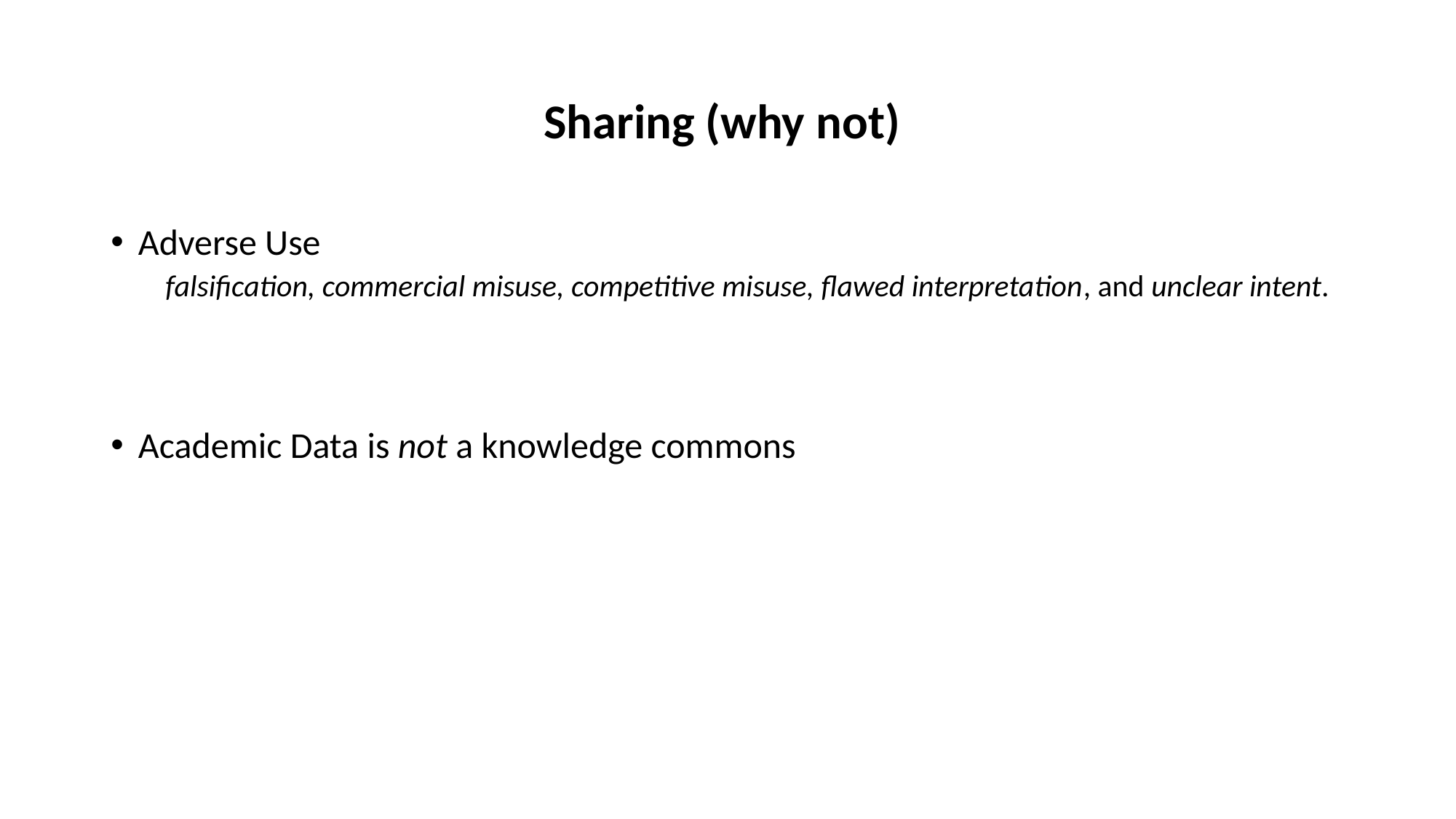

# Sharing (why not)
Adverse Use
falsification, commercial misuse, competitive misuse, flawed interpretation, and unclear intent.

Academic Data is not a knowledge commons